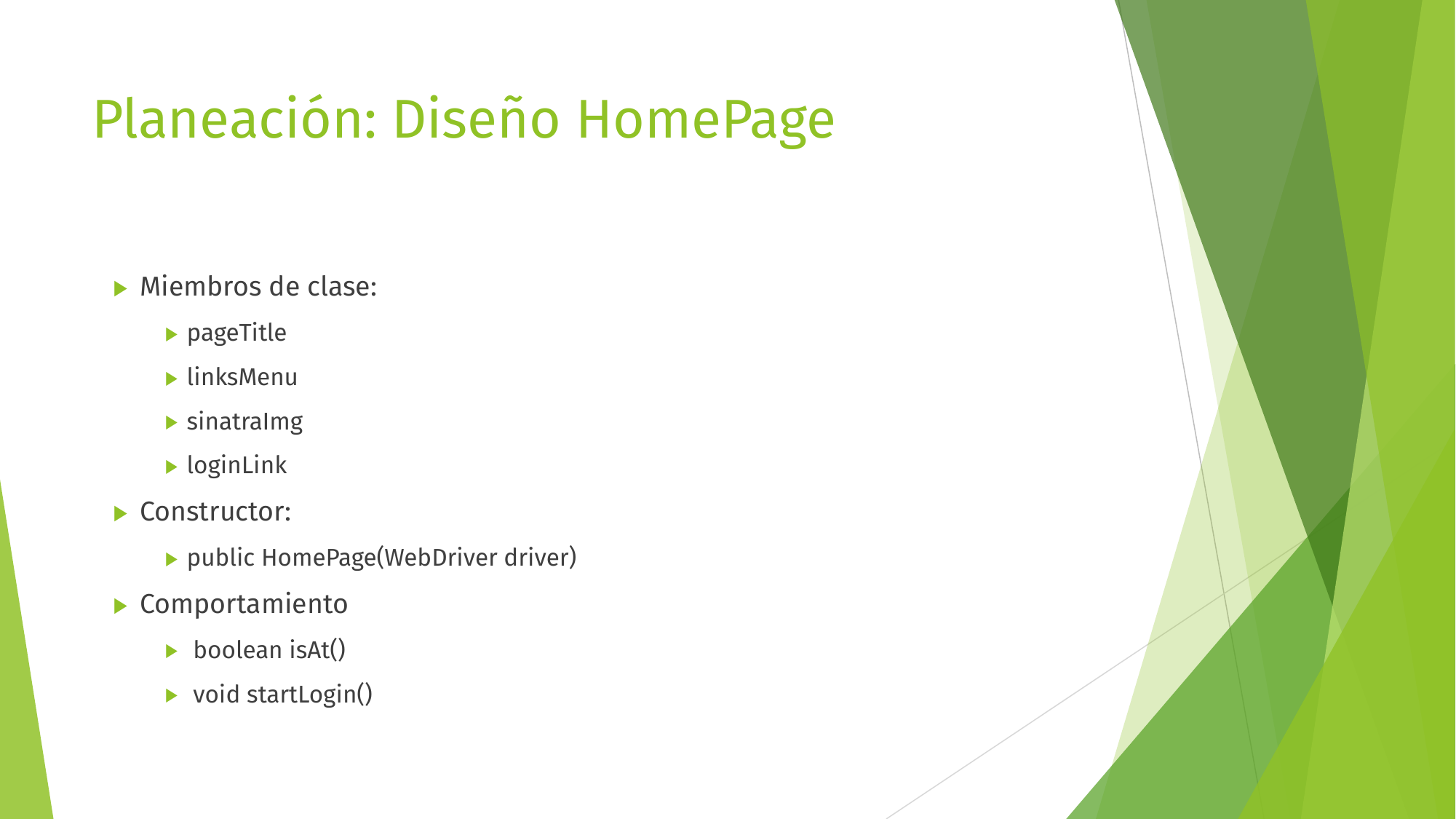

# Planeación: Diseño HomePage
 Miembros de clase:
 pageTitle
 linksMenu
 sinatraImg
 loginLink
 Constructor:
 public HomePage(WebDriver driver)
 Comportamiento
  boolean isAt()
  void startLogin()